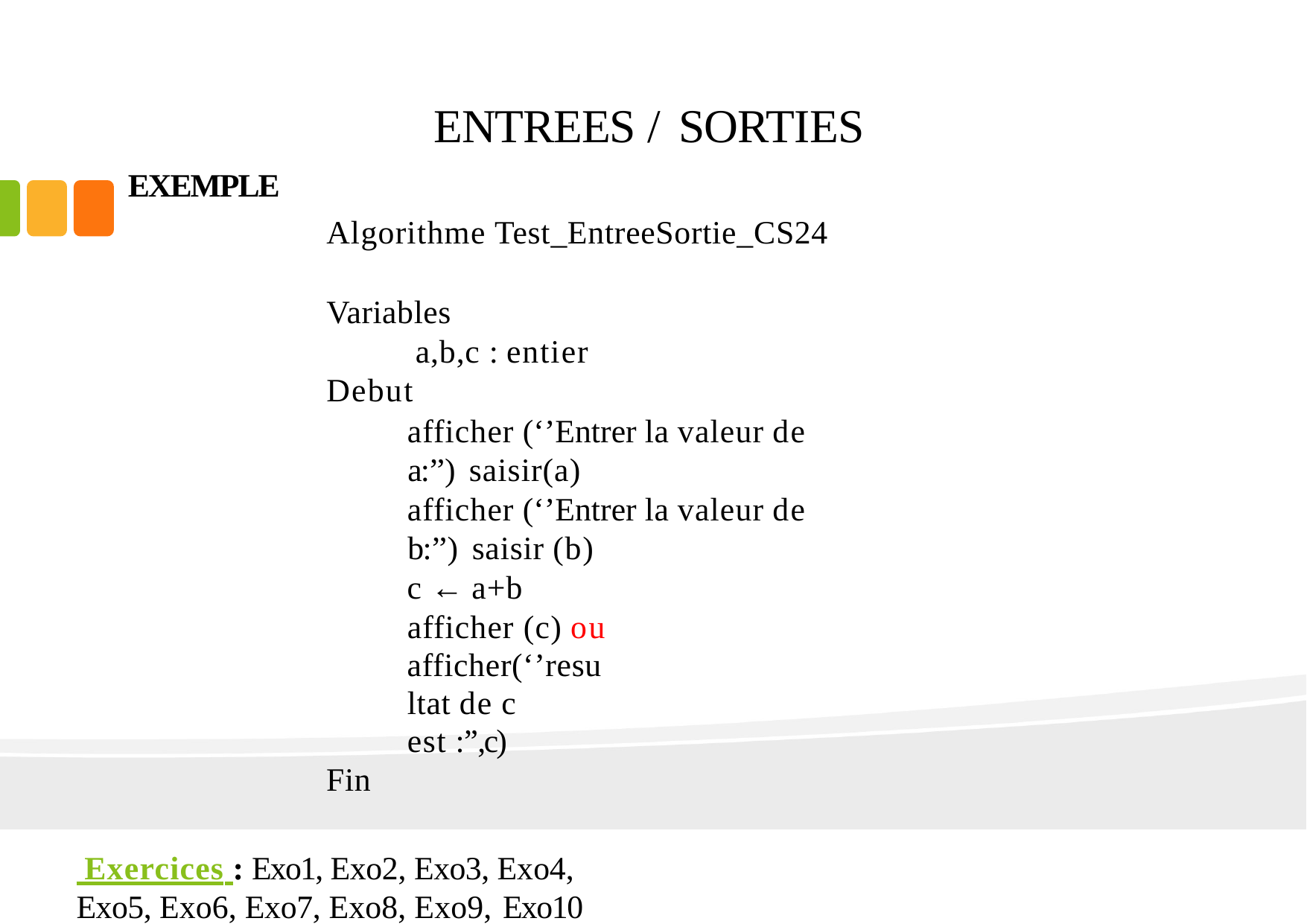

# ENTREES / SORTIES
EXEMPLE
Algorithme Test_EntreeSortie_CS24

Variables
a,b,c : entier
Debut
afficher (‘’Entrer la valeur de a:’’)  saisir(a)
afficher (‘’Entrer la valeur de b:’’)  saisir (b)
c ← a+b  afficher (c) ou
afficher(‘’resultat de c est :’’,c)
Fin

 Exercices :	Exo1, Exo2, Exo3, Exo4, Exo5, Exo6, Exo7, Exo8, Exo9, Exo10